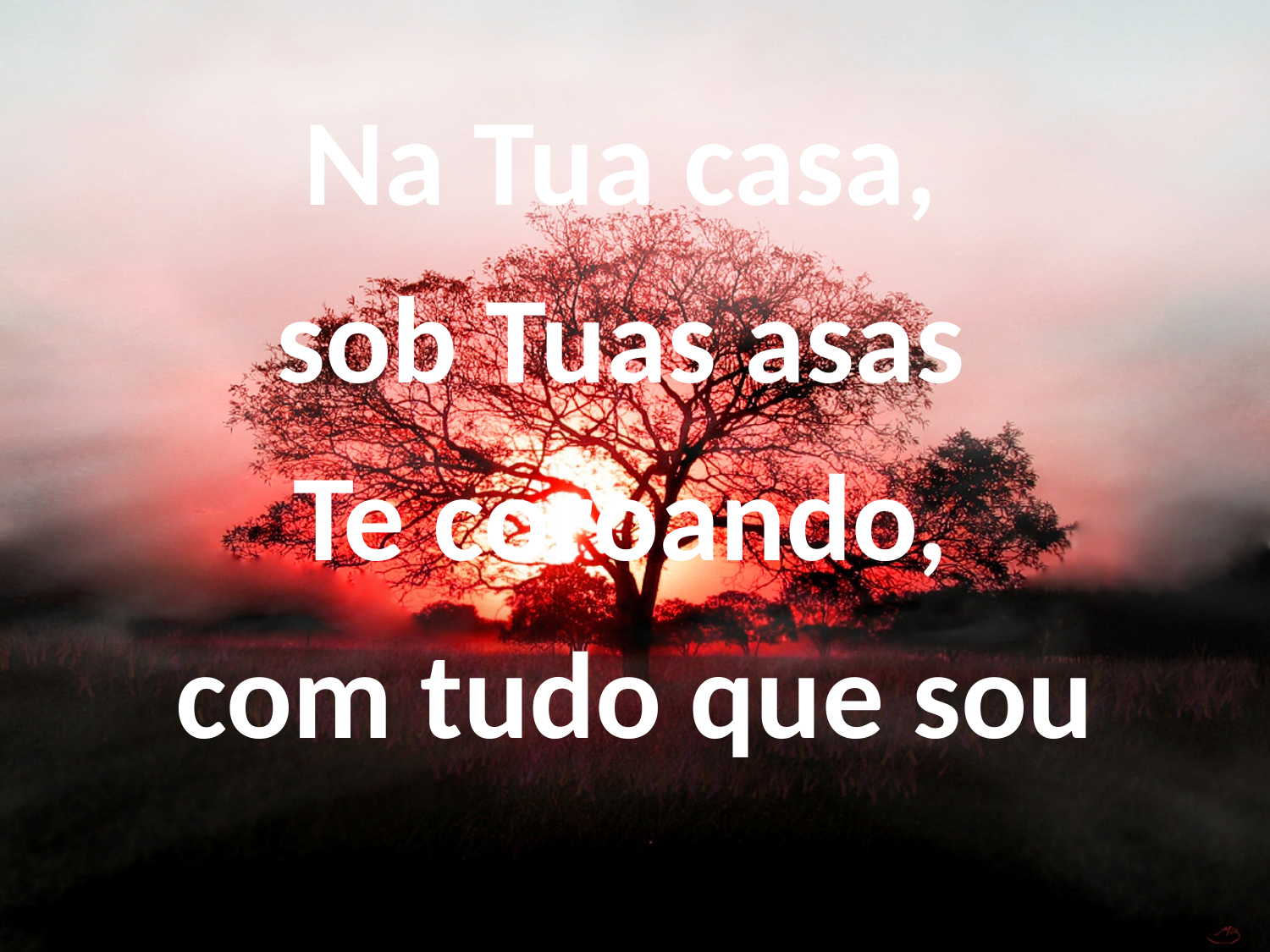

Na Tua casa,
sob Tuas asas
Te coroando,
com tudo que sou